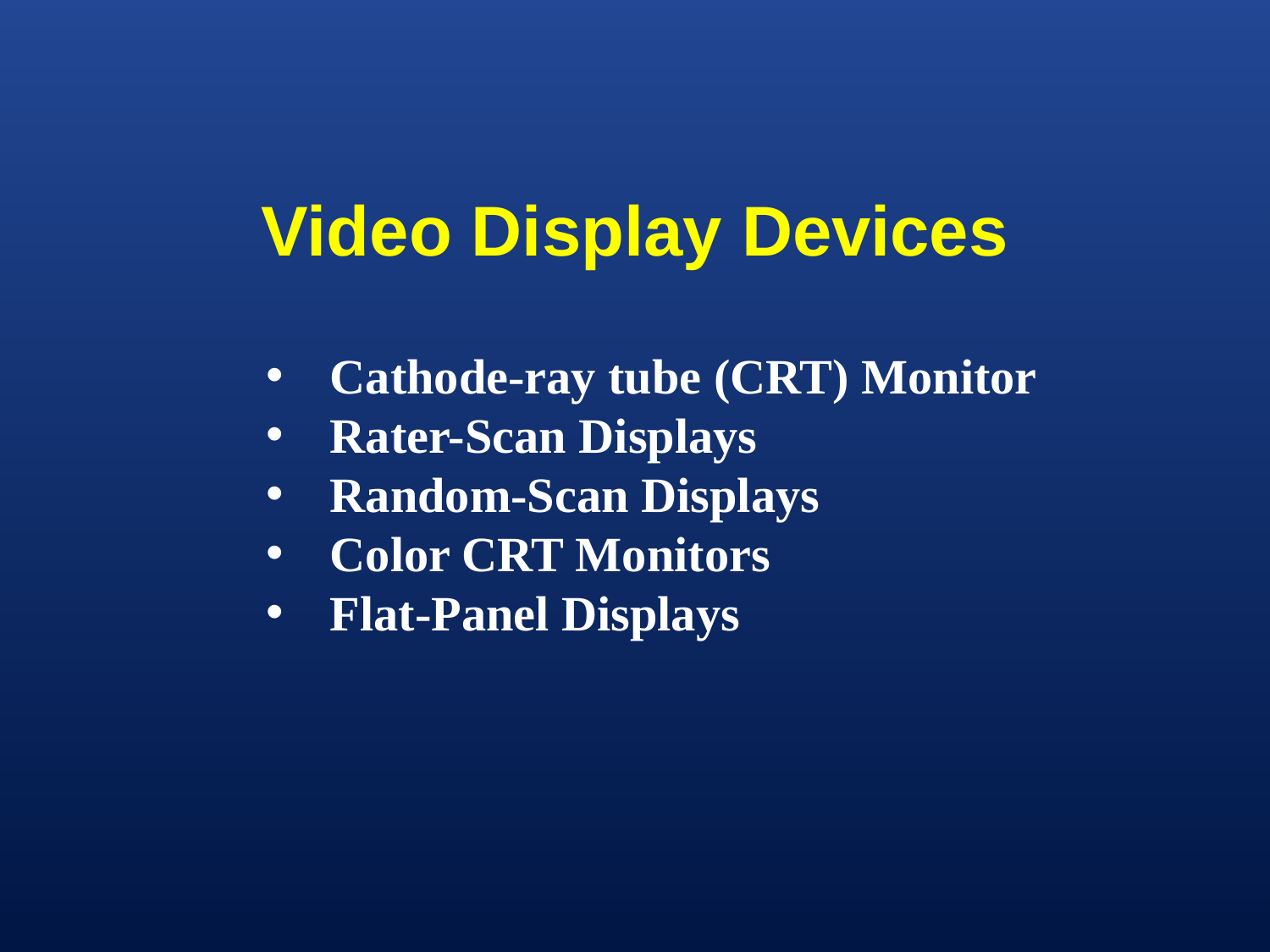

Video Display Devices

Cathode-ray tube (CRT) Monitor
Rater-Scan Displays
Random-Scan Displays
Color CRT Monitors
Flat-Panel Displays